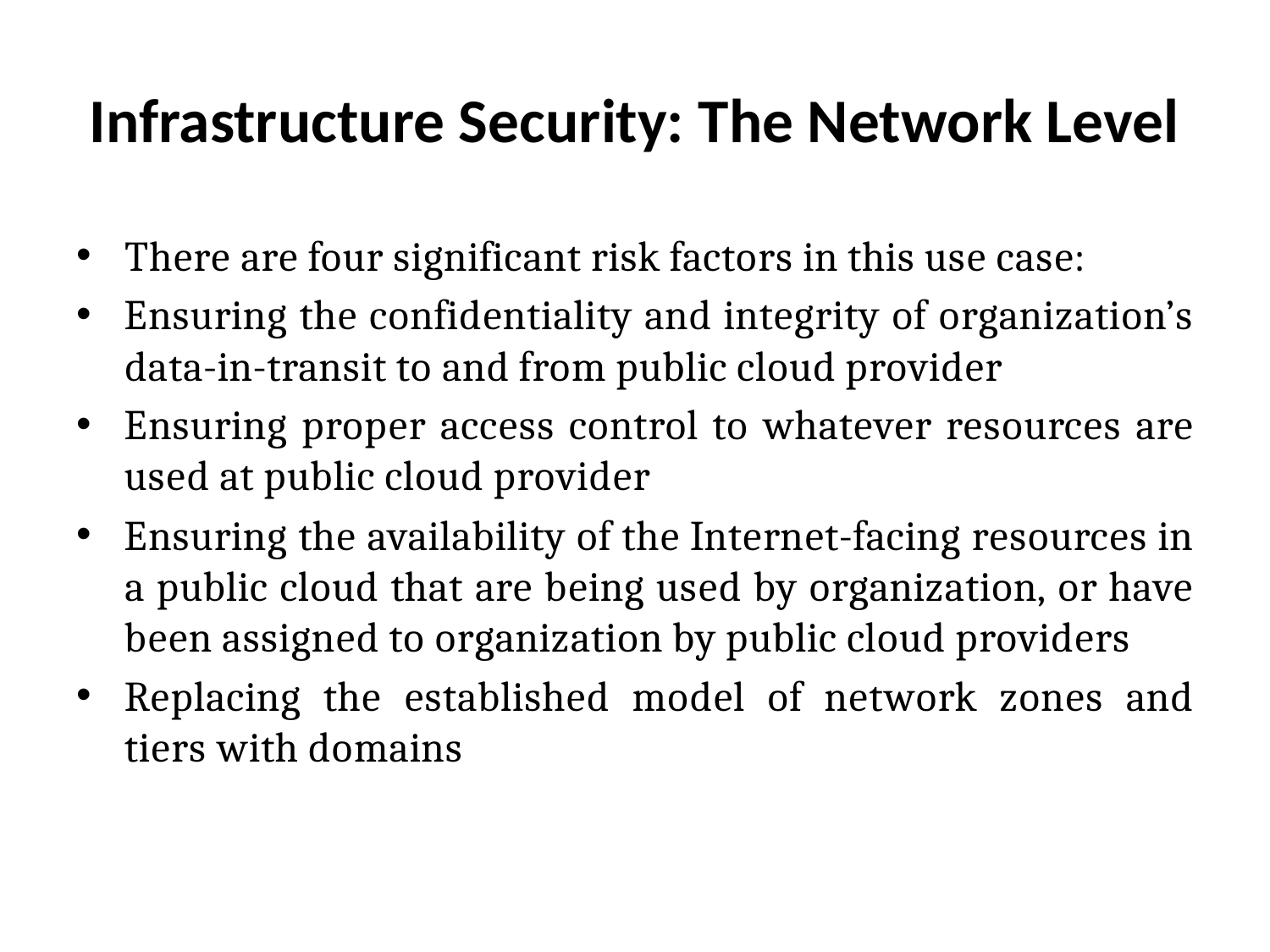

# Infrastructure Security: The Network Level
There are four significant risk factors in this use case:
Ensuring the confidentiality and integrity of organization’s data-in-transit to and from public cloud provider
Ensuring proper access control to whatever resources are used at public cloud provider
Ensuring the availability of the Internet-facing resources in a public cloud that are being used by organization, or have been assigned to organization by public cloud providers
Replacing the established model of network zones and tiers with domains